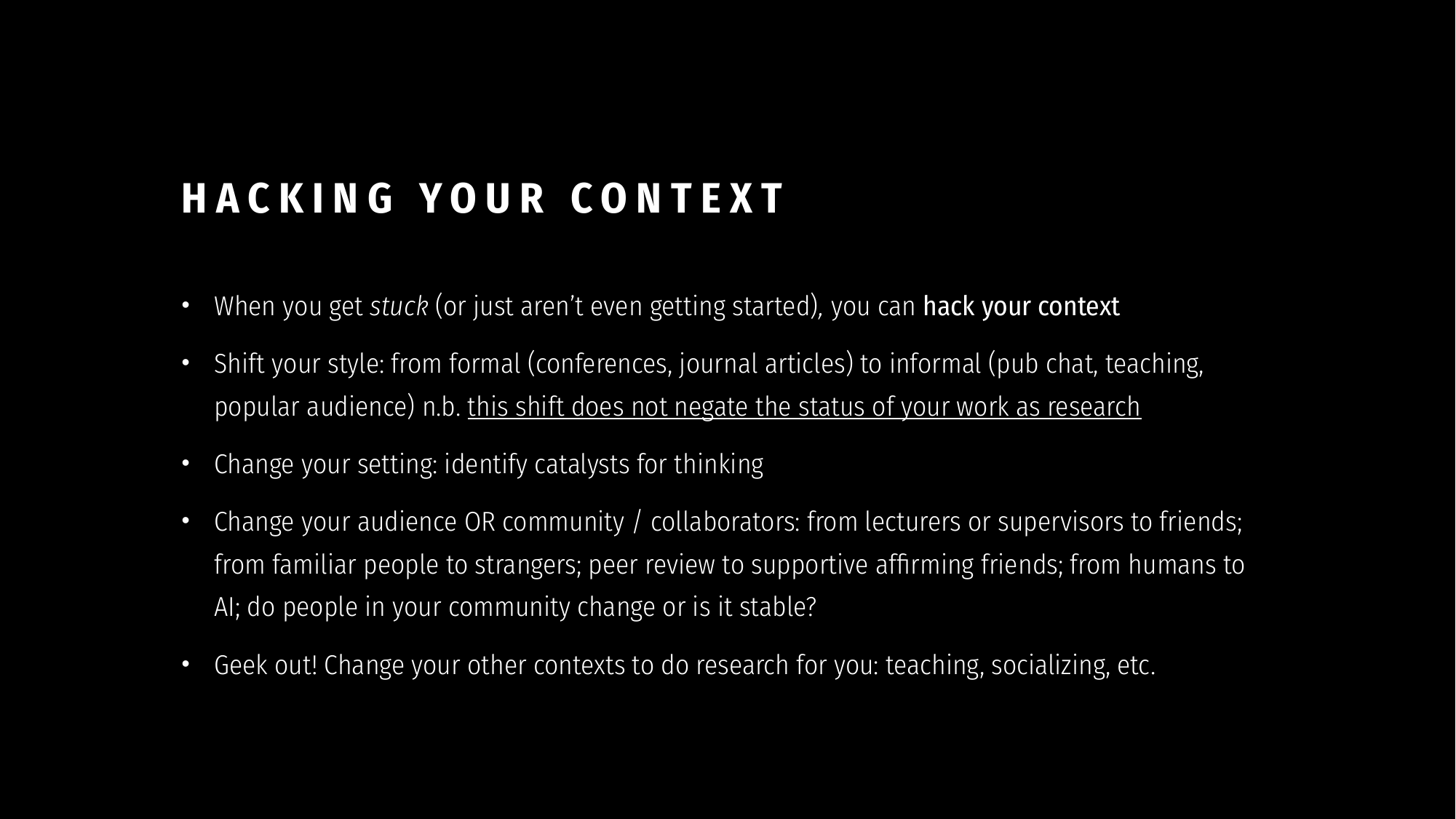

# hacking your context
When you get stuck (or just aren’t even getting started), you can hack your context
Shift your style: from formal (conferences, journal articles) to informal (pub chat, teaching, popular audience) n.b. this shift does not negate the status of your work as research
Change your setting: identify catalysts for thinking
Change your audience OR community / collaborators: from lecturers or supervisors to friends; from familiar people to strangers; peer review to supportive affirming friends; from humans to AI; do people in your community change or is it stable?
Geek out! Change your other contexts to do research for you: teaching, socializing, etc.